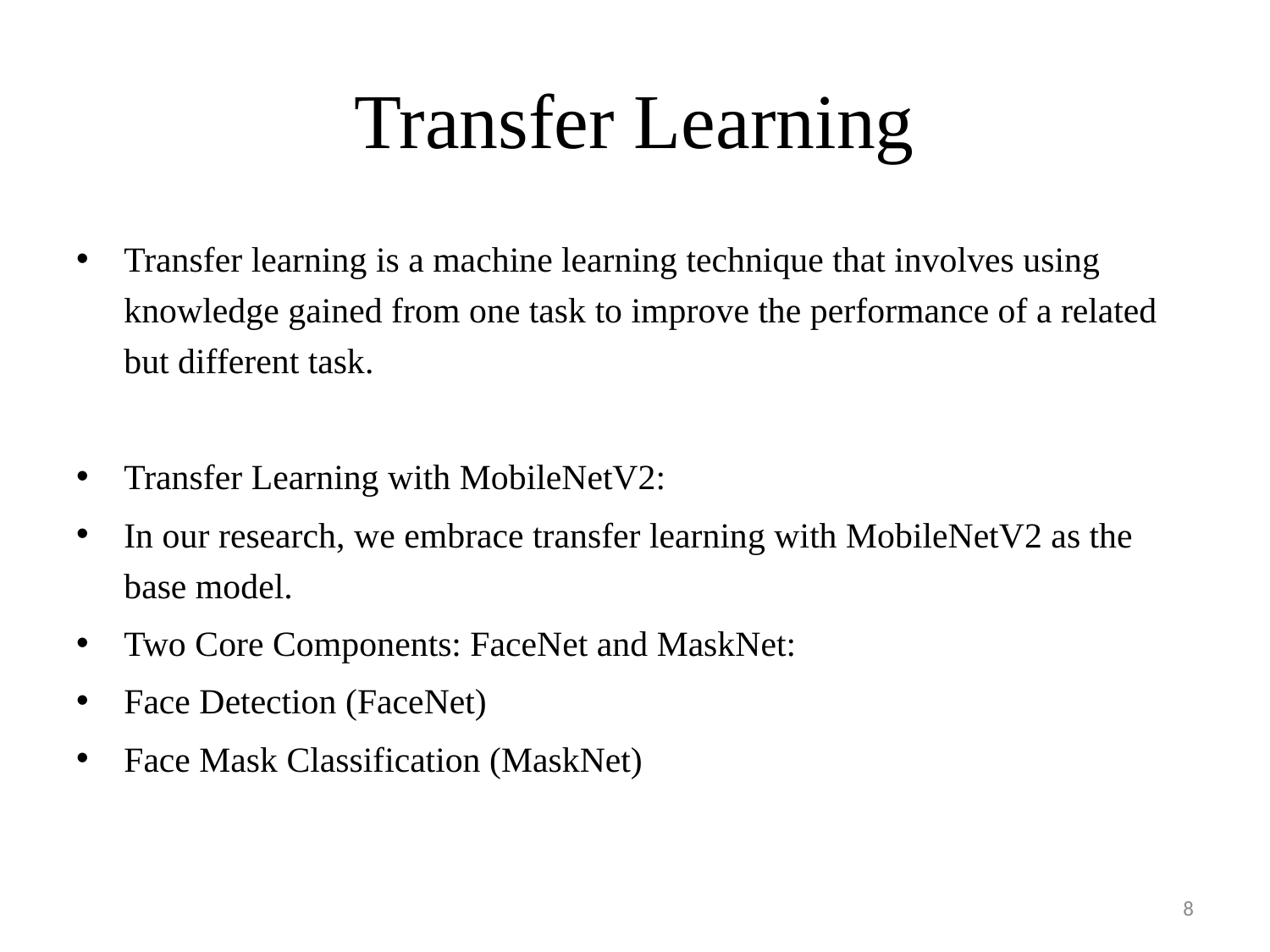

# Transfer Learning
Transfer learning is a machine learning technique that involves using knowledge gained from one task to improve the performance of a related but different task.

Transfer Learning with MobileNetV2:
In our research, we embrace transfer learning with MobileNetV2 as the base model.
Two Core Components: FaceNet and MaskNet:
Face Detection (FaceNet)
Face Mask Classification (MaskNet)
8